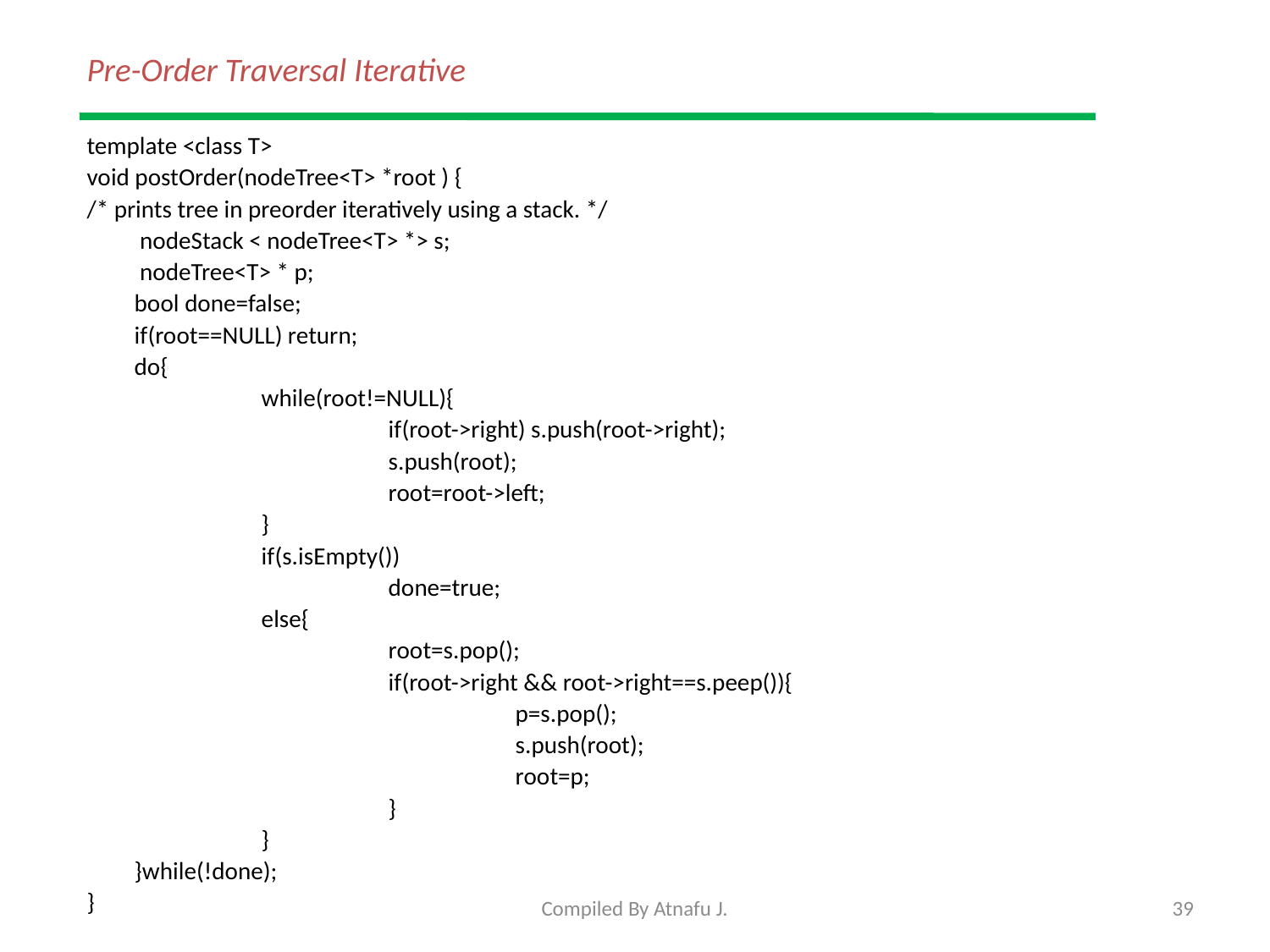

# Pre-Order Traversal Iterative
template <class T>
void postOrder(nodeTree<T> *root ) {
/* prints tree in preorder iteratively using a stack. */
	 nodeStack < nodeTree<T> *> s;
	 nodeTree<T> * p;
	bool done=false;
	if(root==NULL) return;
	do{
		while(root!=NULL){
		 	if(root->right) s.push(root->right);
			s.push(root);
			root=root->left;
		}
		if(s.isEmpty())
			done=true;
		else{
			root=s.pop();
			if(root->right && root->right==s.peep()){
				p=s.pop();
				s.push(root);
				root=p;
			}
		}
	}while(!done);
}

Compiled By Atnafu J.
39